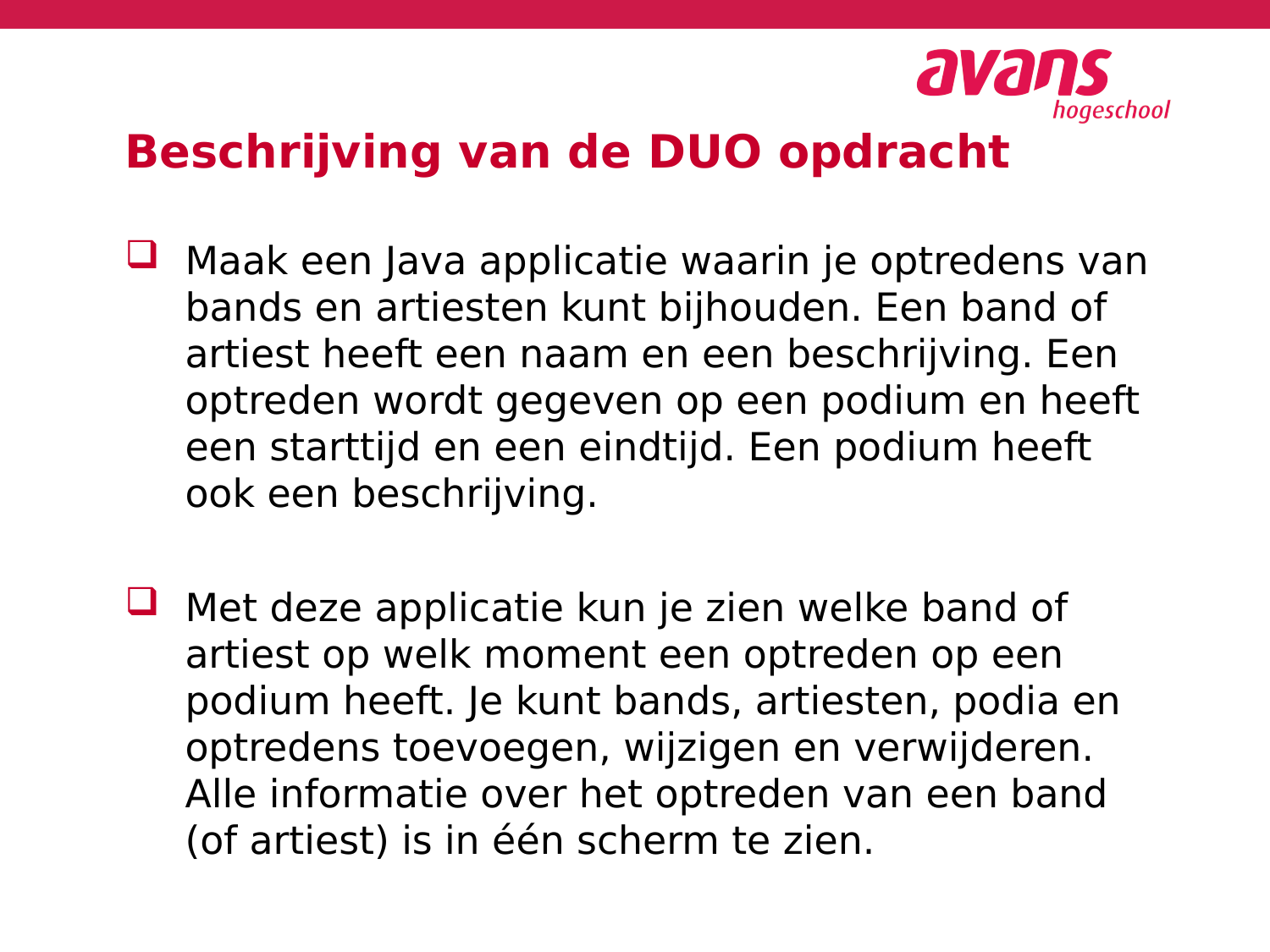

# Beschrijving van de DUO opdracht
Maak een Java applicatie waarin je optredens van bands en artiesten kunt bijhouden. Een band of artiest heeft een naam en een beschrijving. Een optreden wordt gegeven op een podium en heeft een starttijd en een eindtijd. Een podium heeft ook een beschrijving.

Met deze applicatie kun je zien welke band of artiest op welk moment een optreden op een podium heeft. Je kunt bands, artiesten, podia en optredens toevoegen, wijzigen en verwijderen. Alle informatie over het optreden van een band (of artiest) is in één scherm te zien.